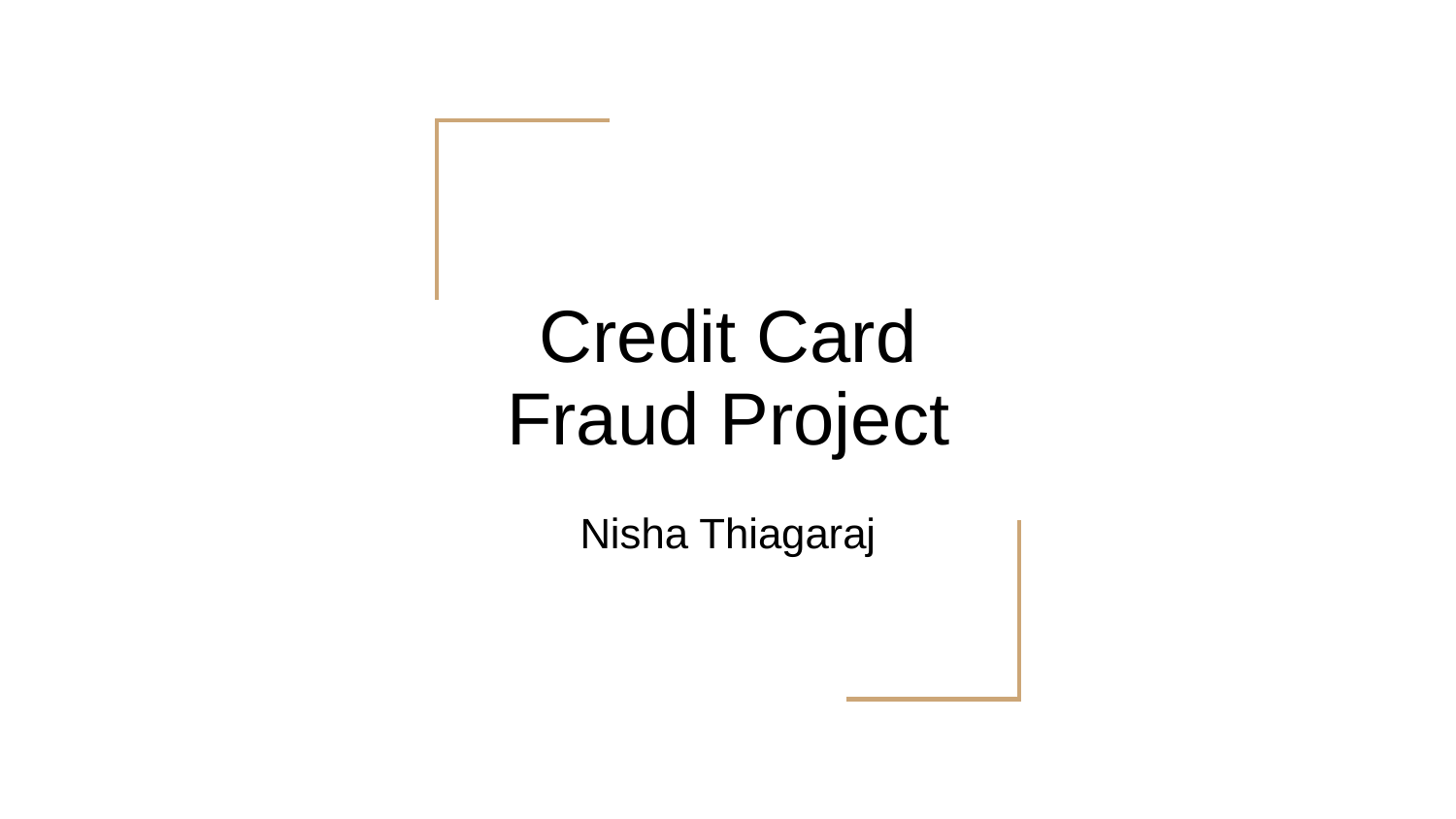

# Credit Card Fraud Project
Nisha Thiagaraj